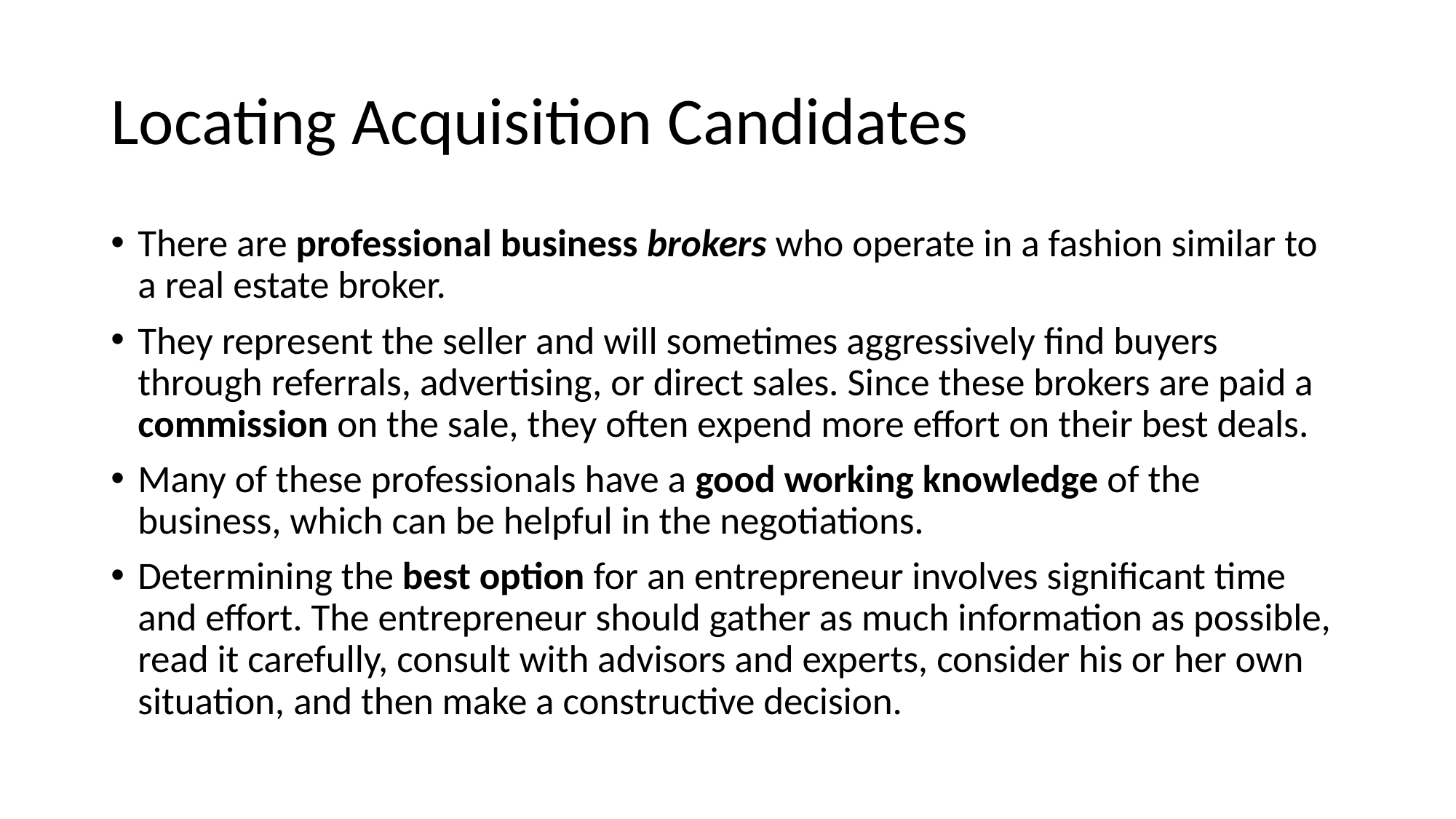

# Locating Acquisition Candidates
There are professional business brokers who operate in a fashion similar to a real estate broker.
They represent the seller and will sometimes aggressively find buyers through referrals, advertising, or direct sales. Since these brokers are paid a commission on the sale, they often expend more effort on their best deals.
Many of these professionals have a good working knowledge of the business, which can be helpful in the negotiations.
Determining the best option for an entrepreneur involves significant time and effort. The entrepreneur should gather as much information as possible, read it carefully, consult with advisors and experts, consider his or her own situation, and then make a constructive decision.